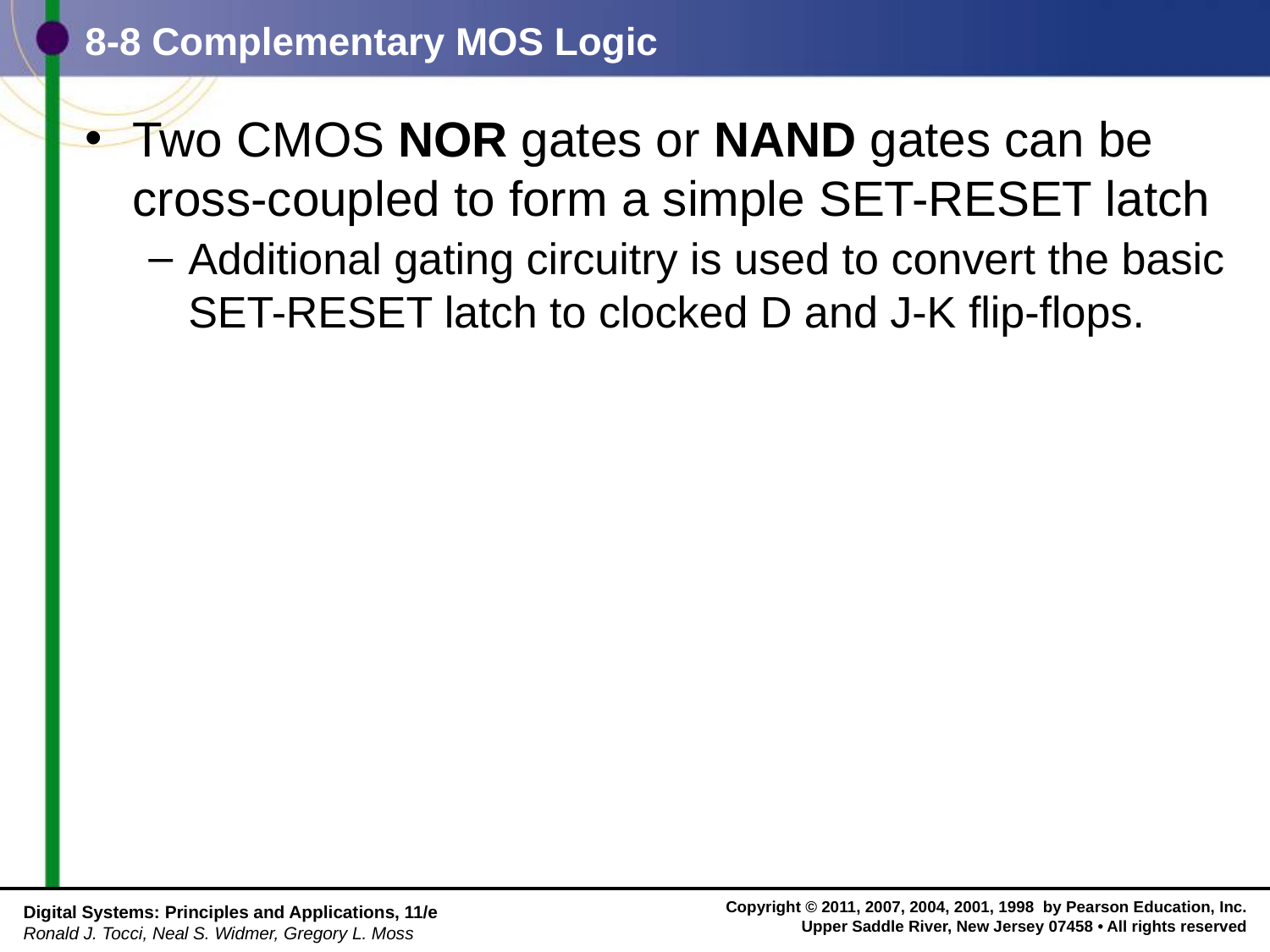

# 8-8 Complementary MOS Logic
Two CMOS NOR gates or NAND gates can be cross-coupled to form a simple SET-RESET latch
Additional gating circuitry is used to convert the basic SET-RESET latch to clocked D and J-K flip-flops.
Digital Systems: Principles and Applications, 11/e
Ronald J. Tocci, Neal S. Widmer, Gregory L. Moss